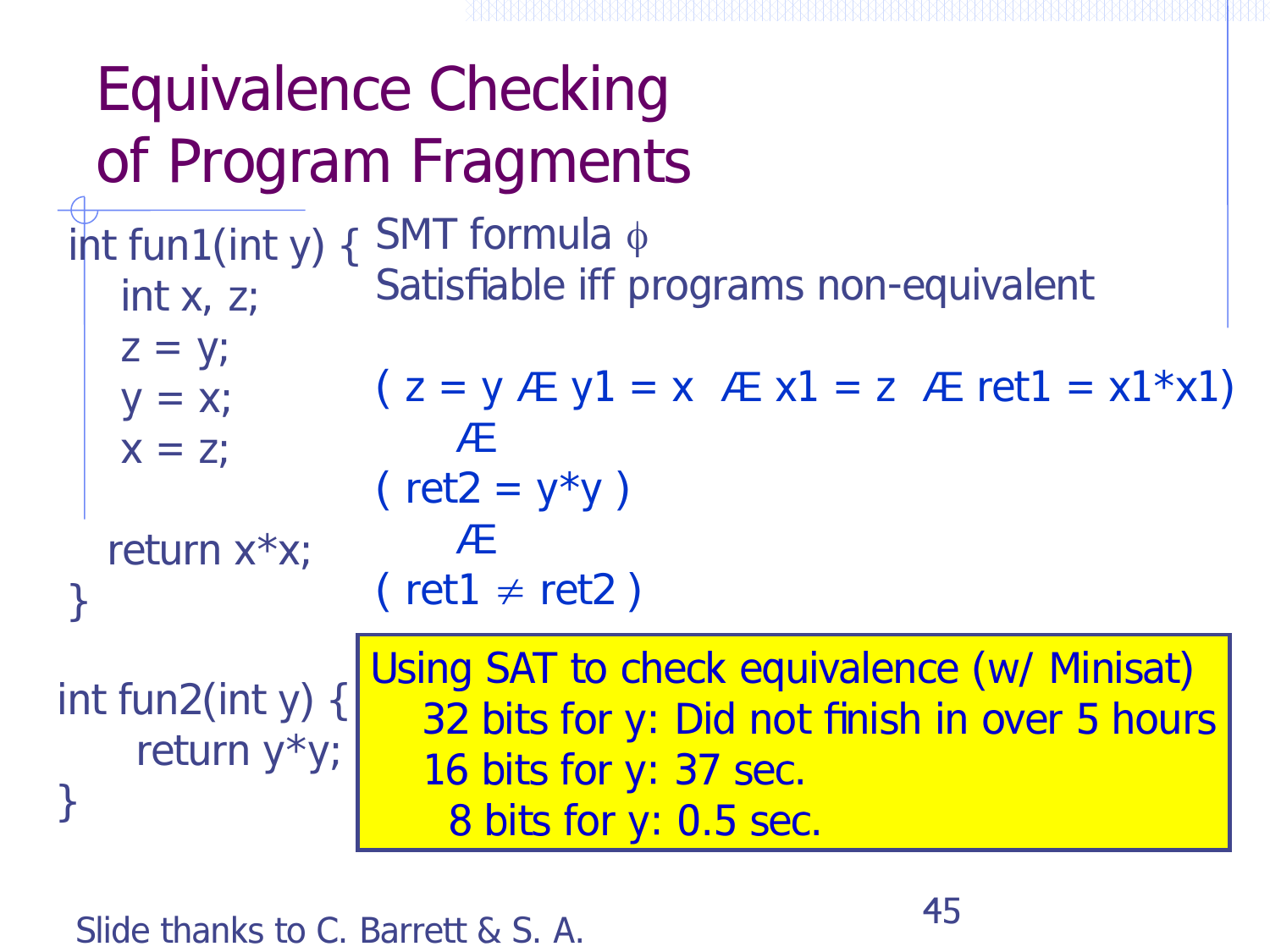

# Equivalence Checking                          of Program Fragments
SMT formula φ
Satisfiable iff programs non-equivalent

( z = y Æ y1 = x  Æ x1 = z  Æ ret1 = x1*x1)
      Æ
( ret2 = y*y )
      Æ
( ret1 ≠ ret2 )

int fun1(int y) {
    int x, z;
    z = y;
    y = x;
    x = z;

   return x*x;
}
Using SAT to check equivalence (w/ Minisat)
    32 bits for y: Did not finish in over 5 hours
    16 bits for y: 37 sec.
      8 bits for y: 0.5 sec.
int fun2(int y) {
      return y*y;
}
45
Slide thanks to C. Barrett & S. A. Seshia, ICCAD 2009 Tutorial